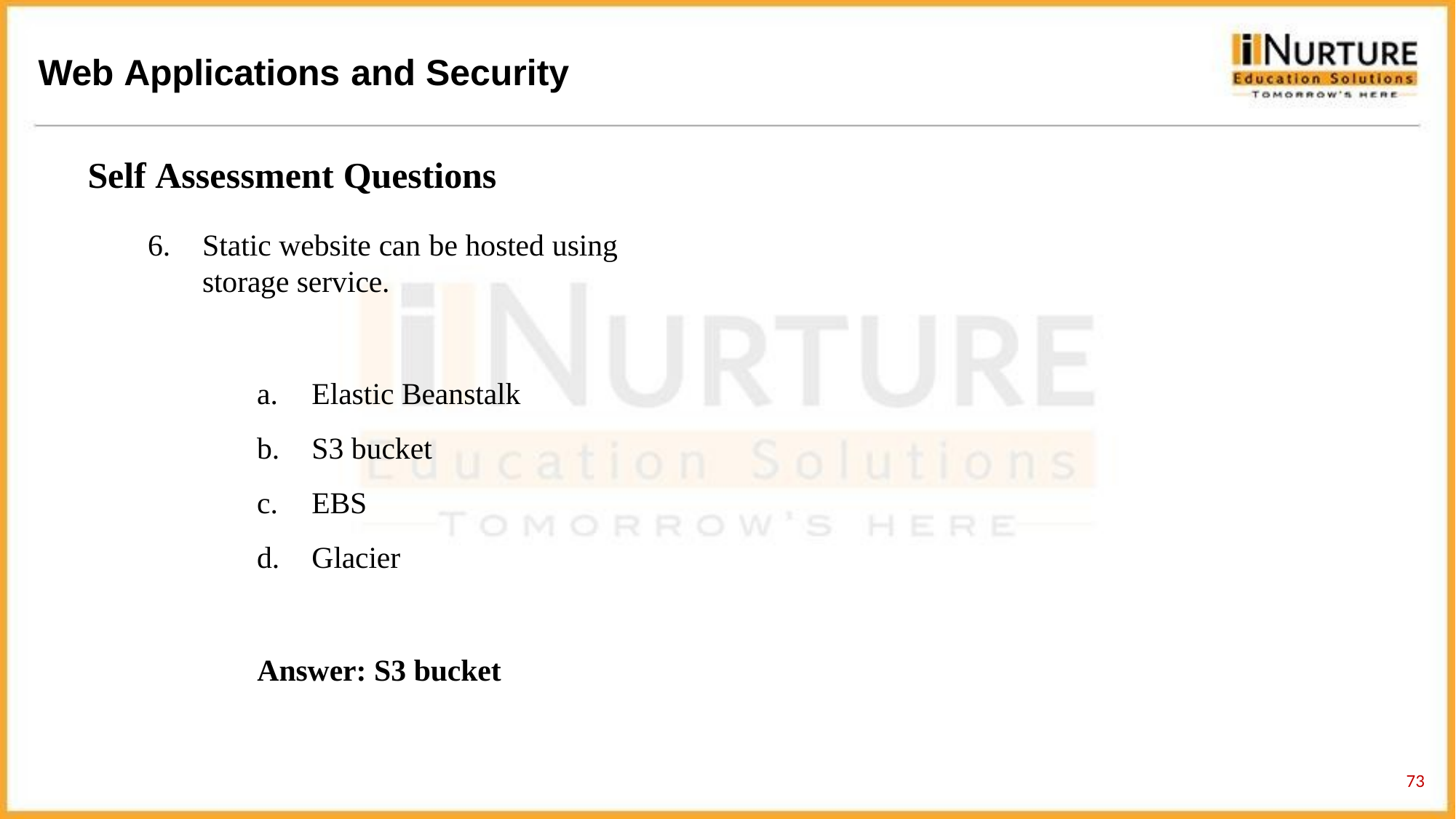

# Web Applications and Security
Self Assessment Questions
Static website can be hosted using	storage service.

Elastic Beanstalk
S3 bucket
EBS
Glacier

Answer: S3 bucket
73